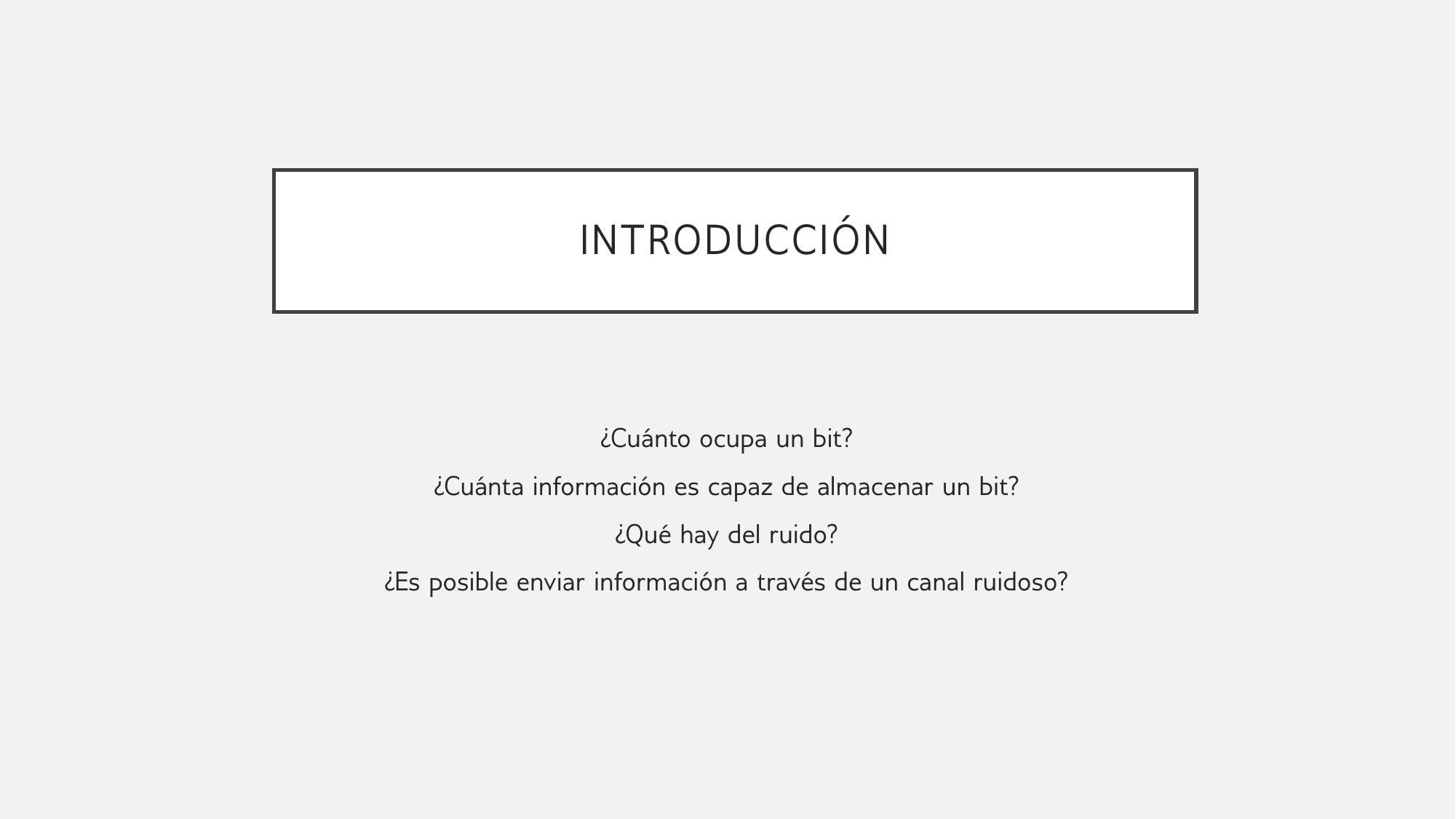

# Introducción

¿Cuánto ocupa un bit?
¿Cuánta información es capaz de almacenar un bit?
¿Qué hay del ruido?
¿Es posible enviar información a través de un canal ruidoso?